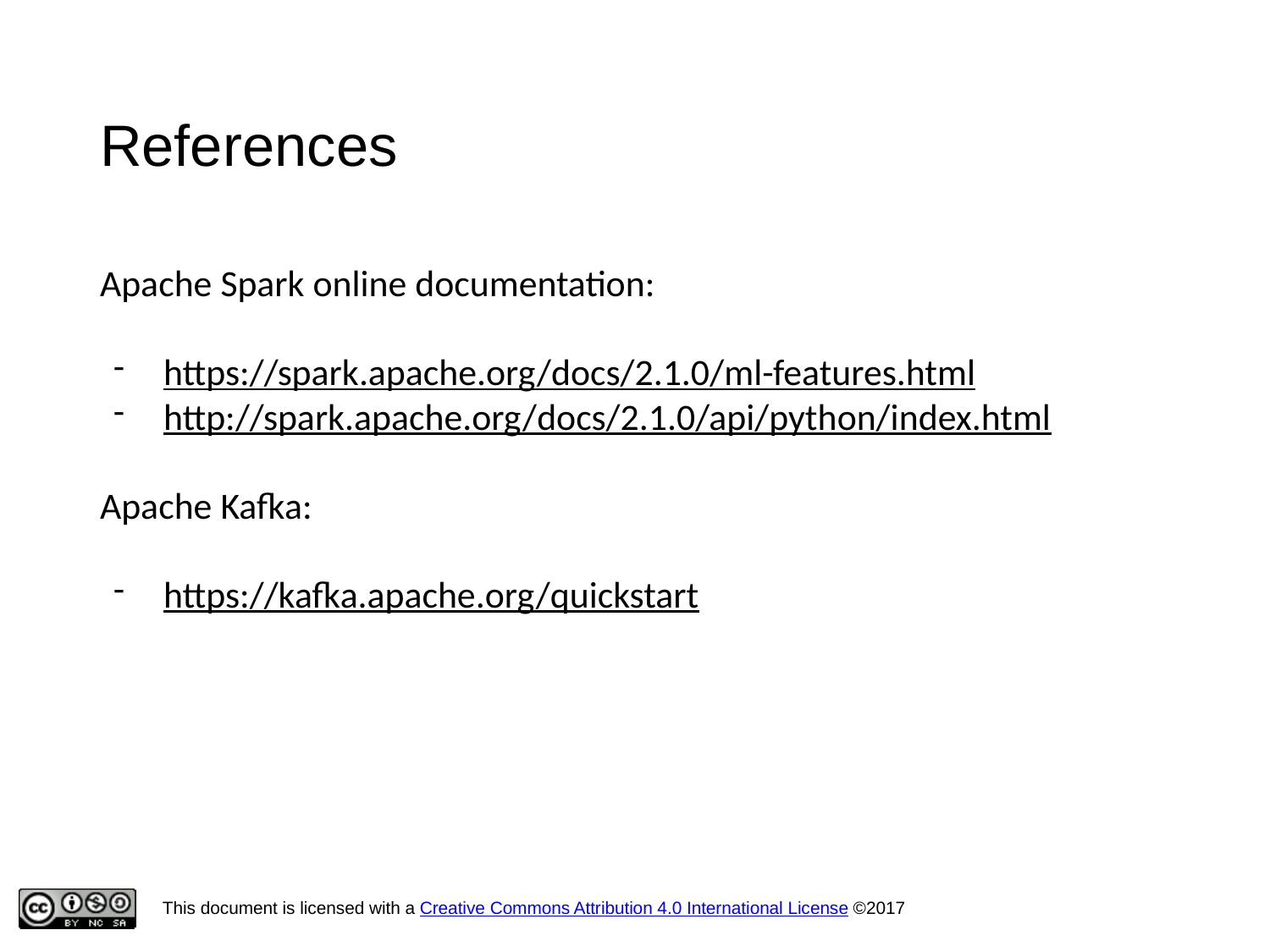

References
Apache Spark online documentation:

https://spark.apache.org/docs/2.1.0/ml-features.html
http://spark.apache.org/docs/2.1.0/api/python/index.html

Apache Kafka:

https://kafka.apache.org/quickstart